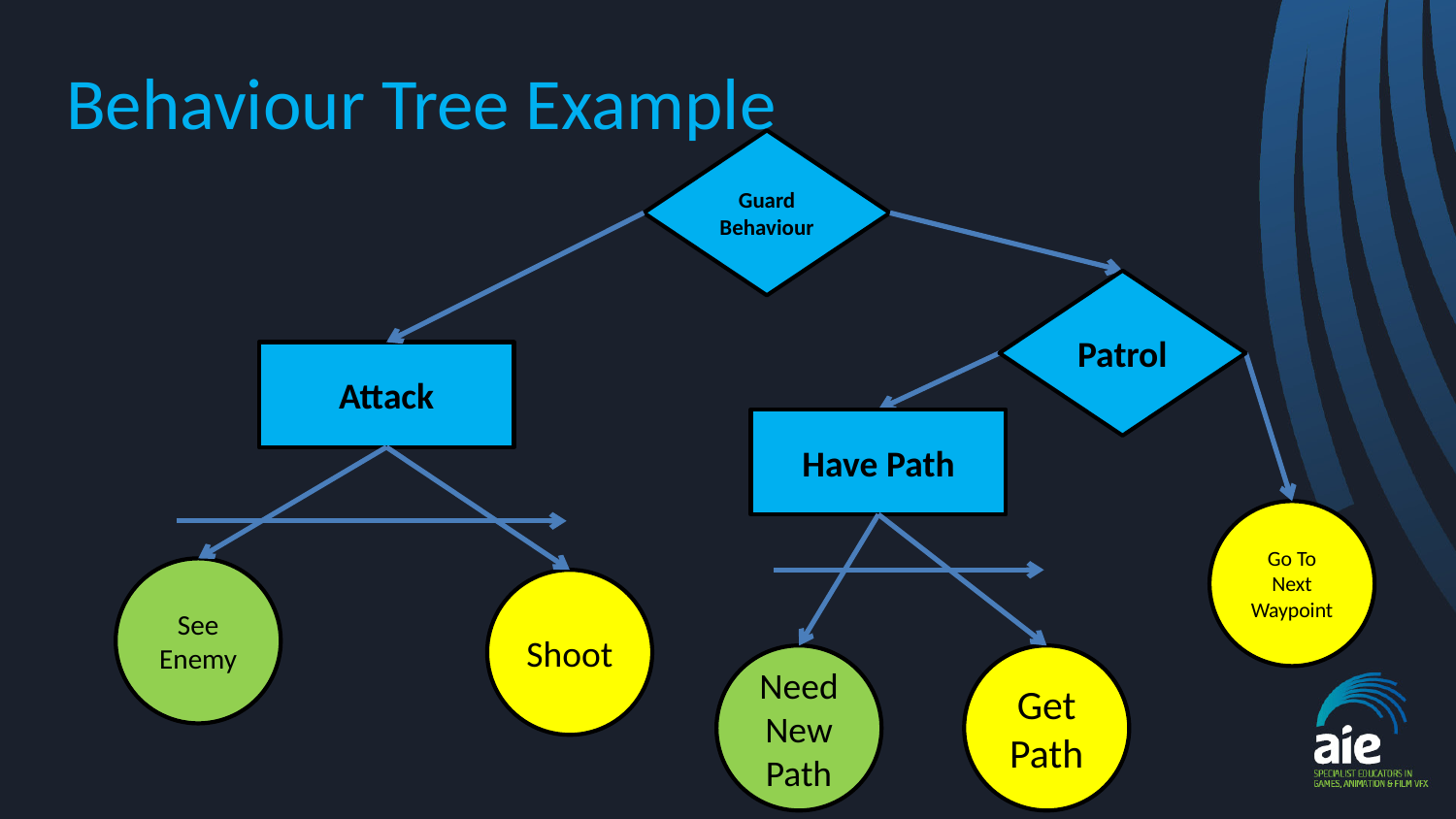

# Behaviour Tree Example
Guard Behaviour
Patrol
Attack
Have Path
Go To Next Waypoint
See Enemy
Shoot
Need New Path
Get Path